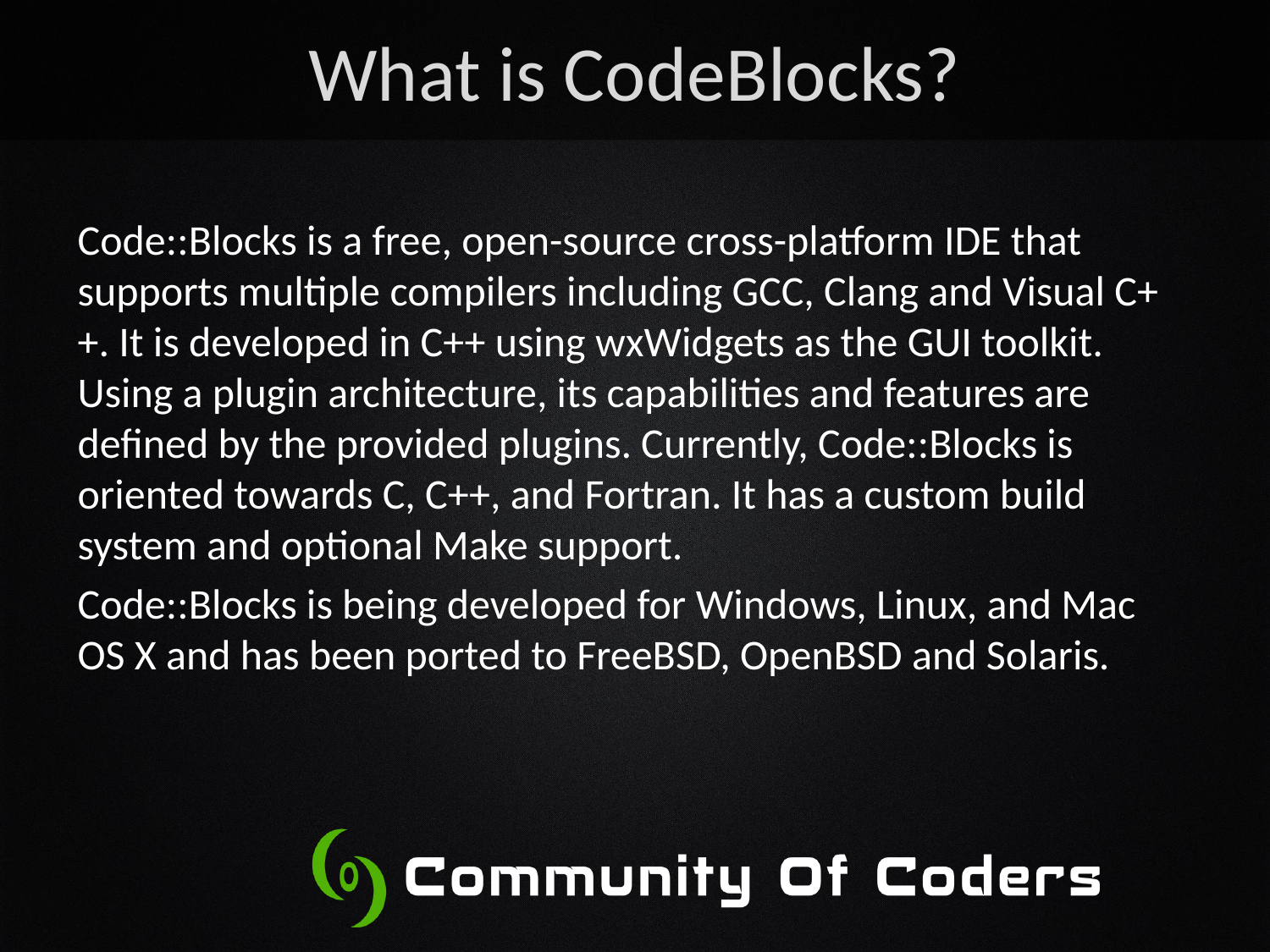

# What is CodeBlocks?
Code::Blocks is a free, open-source cross-platform IDE that supports multiple compilers including GCC, Clang and Visual C++. It is developed in C++ using wxWidgets as the GUI toolkit. Using a plugin architecture, its capabilities and features are defined by the provided plugins. Currently, Code::Blocks is oriented towards C, C++, and Fortran. It has a custom build system and optional Make support.
Code::Blocks is being developed for Windows, Linux, and Mac OS X and has been ported to FreeBSD, OpenBSD and Solaris.